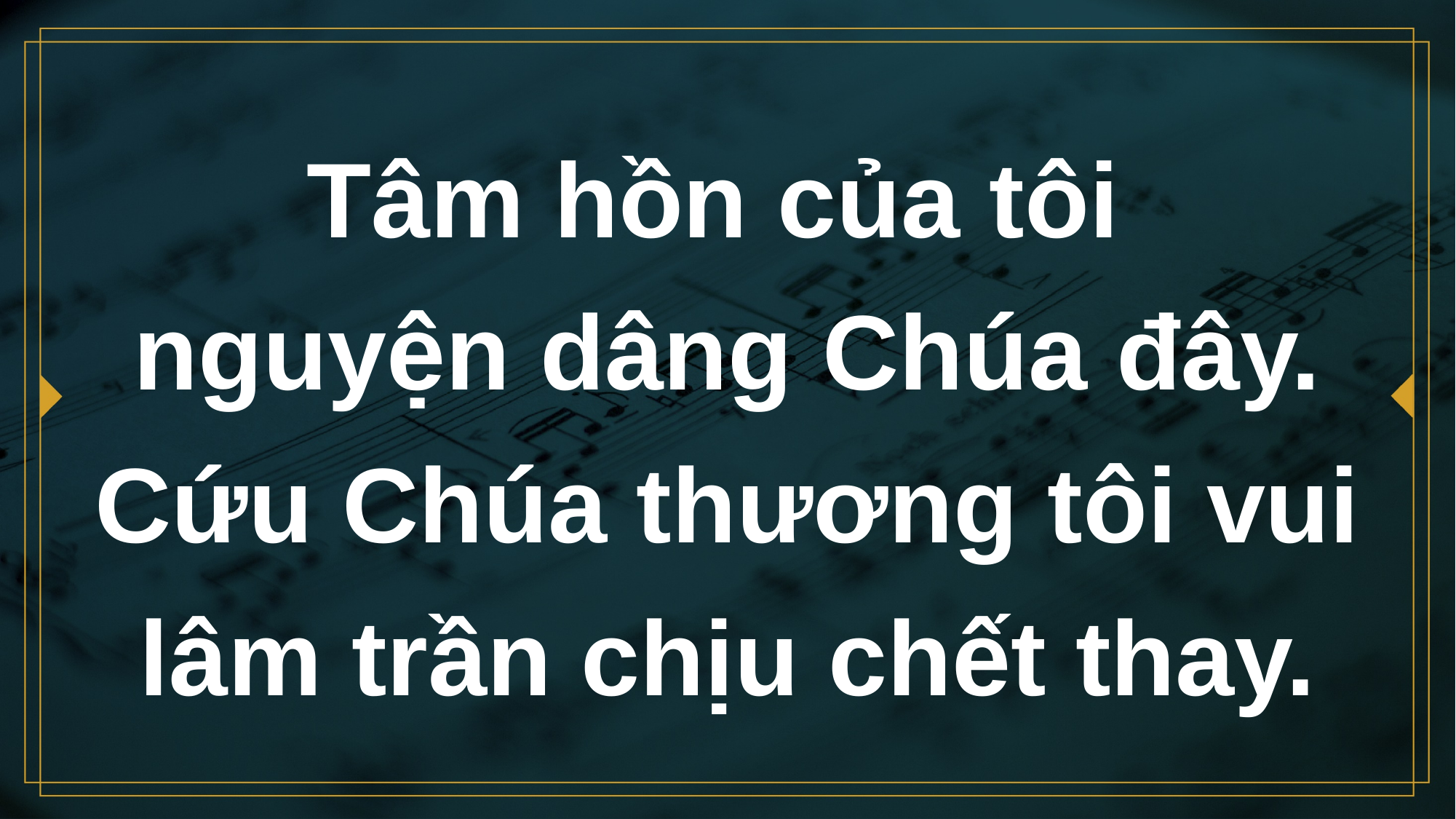

# Tâm hồn của tôi nguyện dâng Chúa đây. Cứu Chúa thương tôi vui lâm trần chịu chết thay.